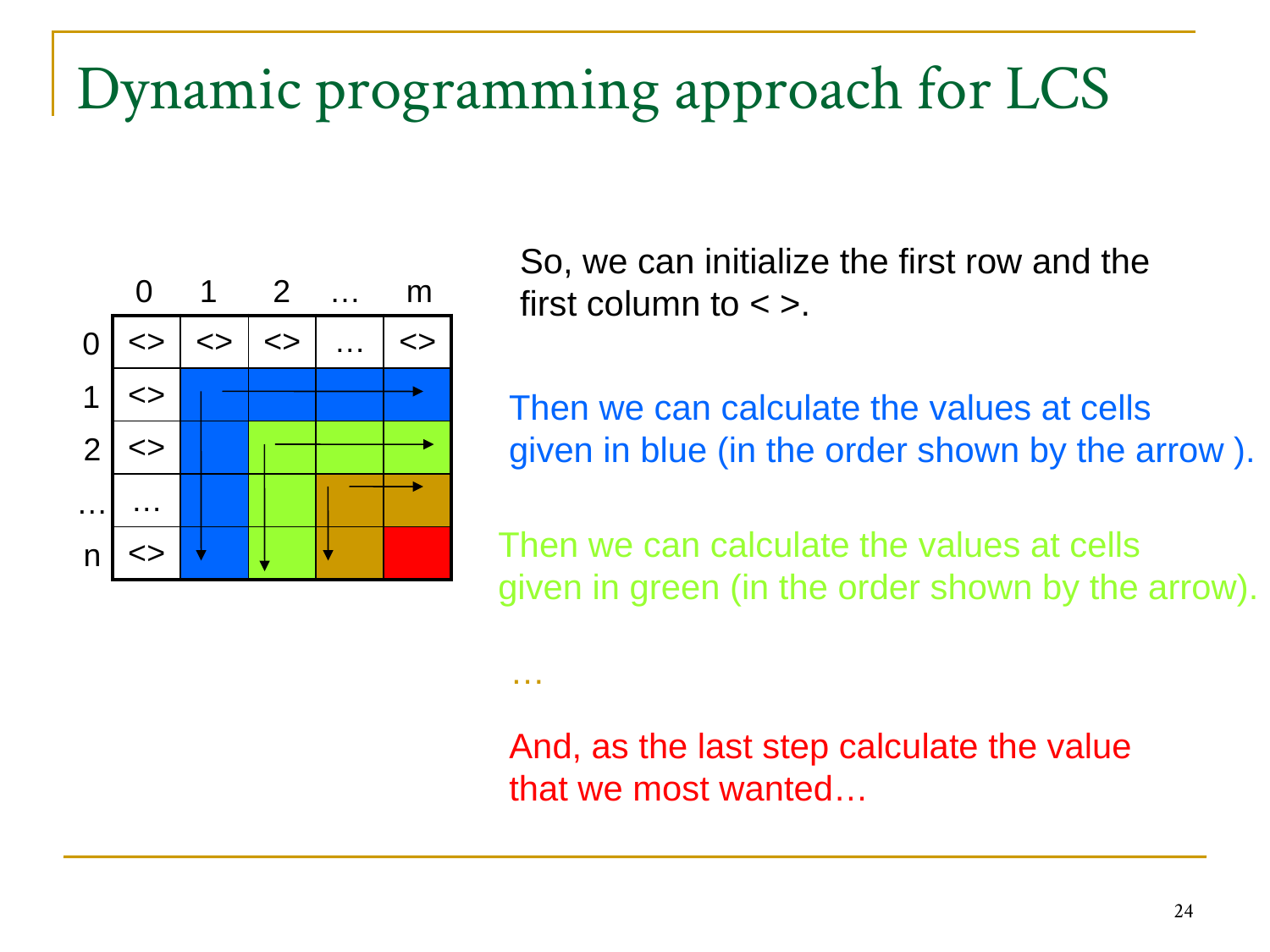

# Dynamic programming approach for LCS
So, we can initialize the first row and the
first column to < >.
0
1
2
…
m
| <> | <> | <> | … | <> |
| --- | --- | --- | --- | --- |
| <> |  |  |  |  |
| <> |  |  |  |  |
| … |  |  |  |  |
| <> |  |  |  |  |
0
1
Then we can calculate the values at cells
given in blue (in the order shown by the arrow ).

2

…

Then we can calculate the values at cells
given in green (in the order shown by the arrow).
n
…
And, as the last step calculate the value
that we most wanted…
24